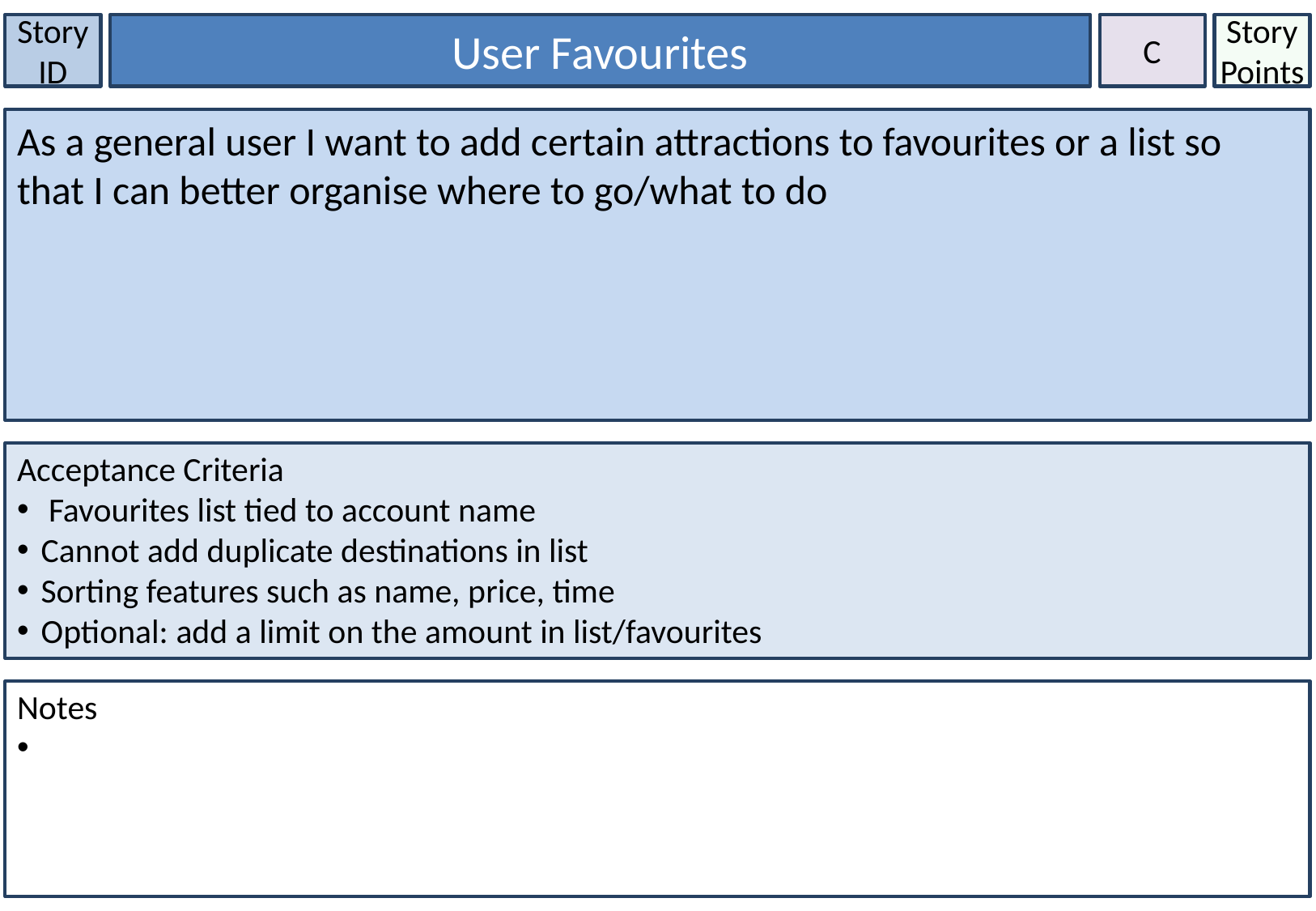

Story ID
User Favourites
C
Story Points
As a general user I want to add certain attractions to favourites or a list so that I can better organise where to go/what to do
Acceptance Criteria
 Favourites list tied to account name
Cannot add duplicate destinations in list
Sorting features such as name, price, time
Optional: add a limit on the amount in list/favourites
Notes